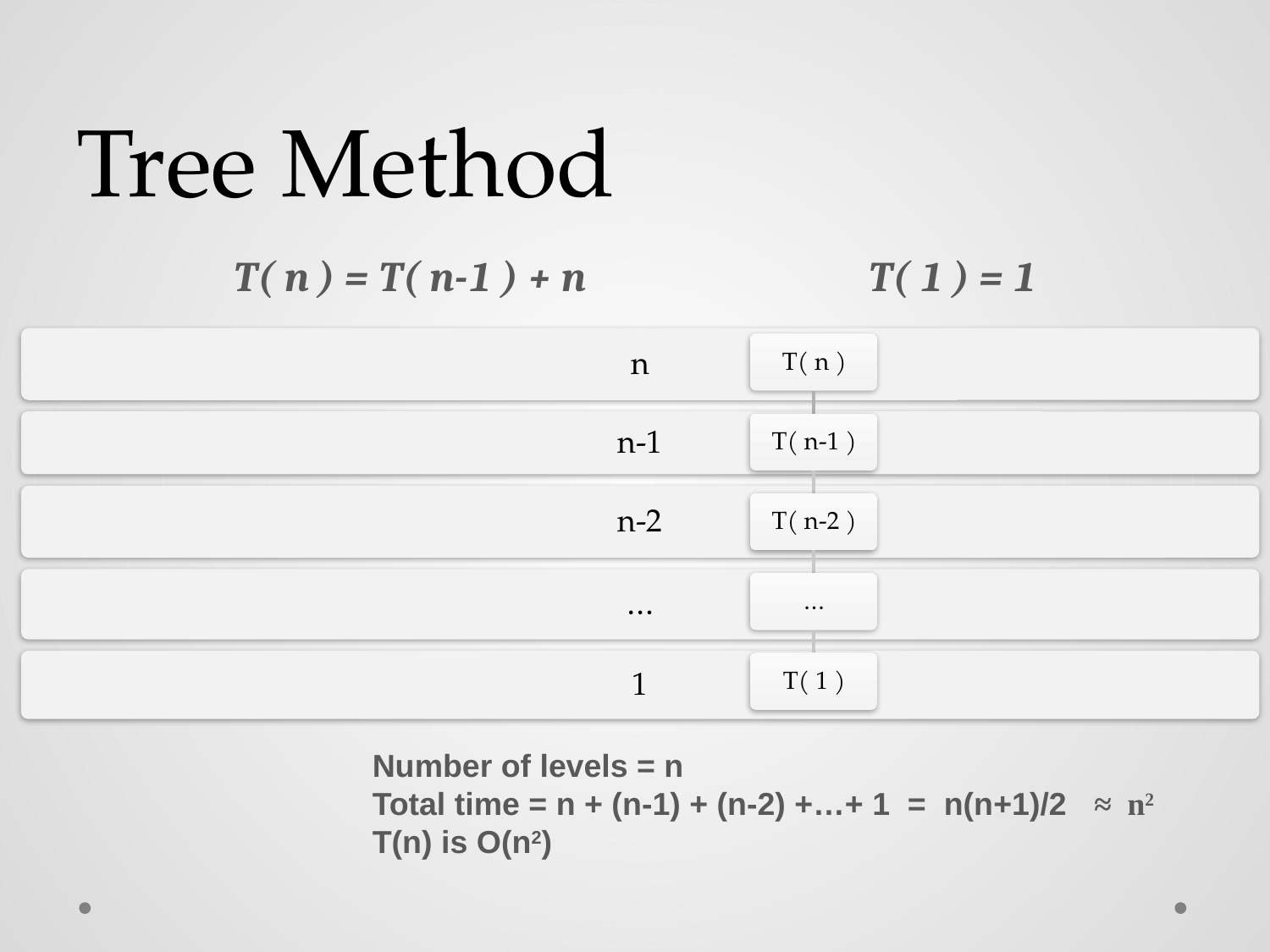

# Tree Method
T( n ) = T( n-1 ) + n			T( 1 ) = 1
1
…
n-2
n-1
n
T( n )
T( n-1 )
T( n-2 )
…
T( 1 )
Number of levels = n
Total time = n + (n-1) + (n-2) +…+ 1  =  n(n+1)/2   ≈  n2
T(n) is O(n2)